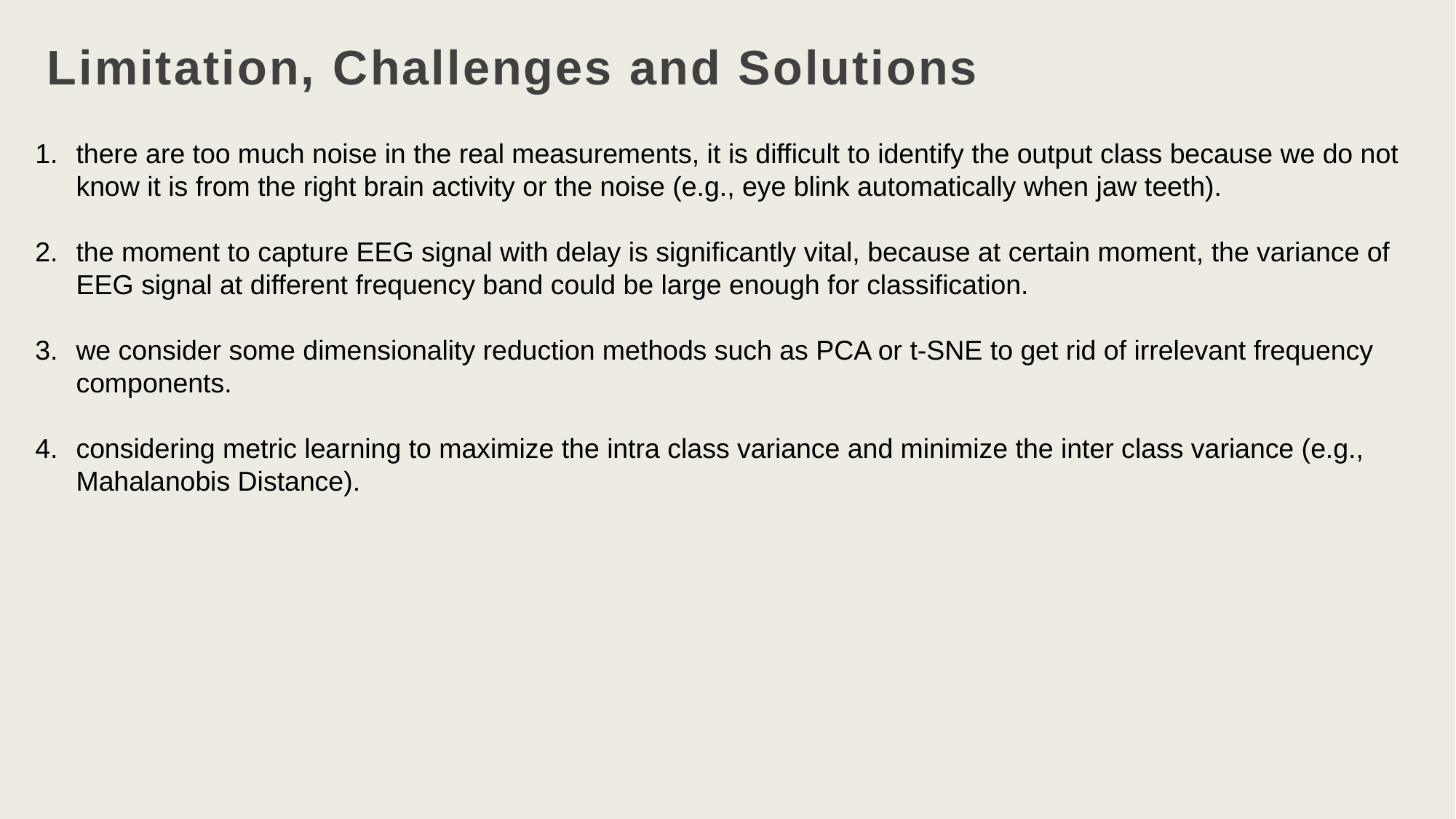

Limitation, Challenges and Solutions
there are too much noise in the real measurements, it is difficult to identify the output class because we do not know it is from the right brain activity or the noise (e.g., eye blink automatically when jaw teeth).

the moment to capture EEG signal with delay is significantly vital, because at certain moment, the variance of EEG signal at different frequency band could be large enough for classification.

we consider some dimensionality reduction methods such as PCA or t-SNE to get rid of irrelevant frequency components.

considering metric learning to maximize the intra class variance and minimize the inter class variance (e.g., Mahalanobis Distance).